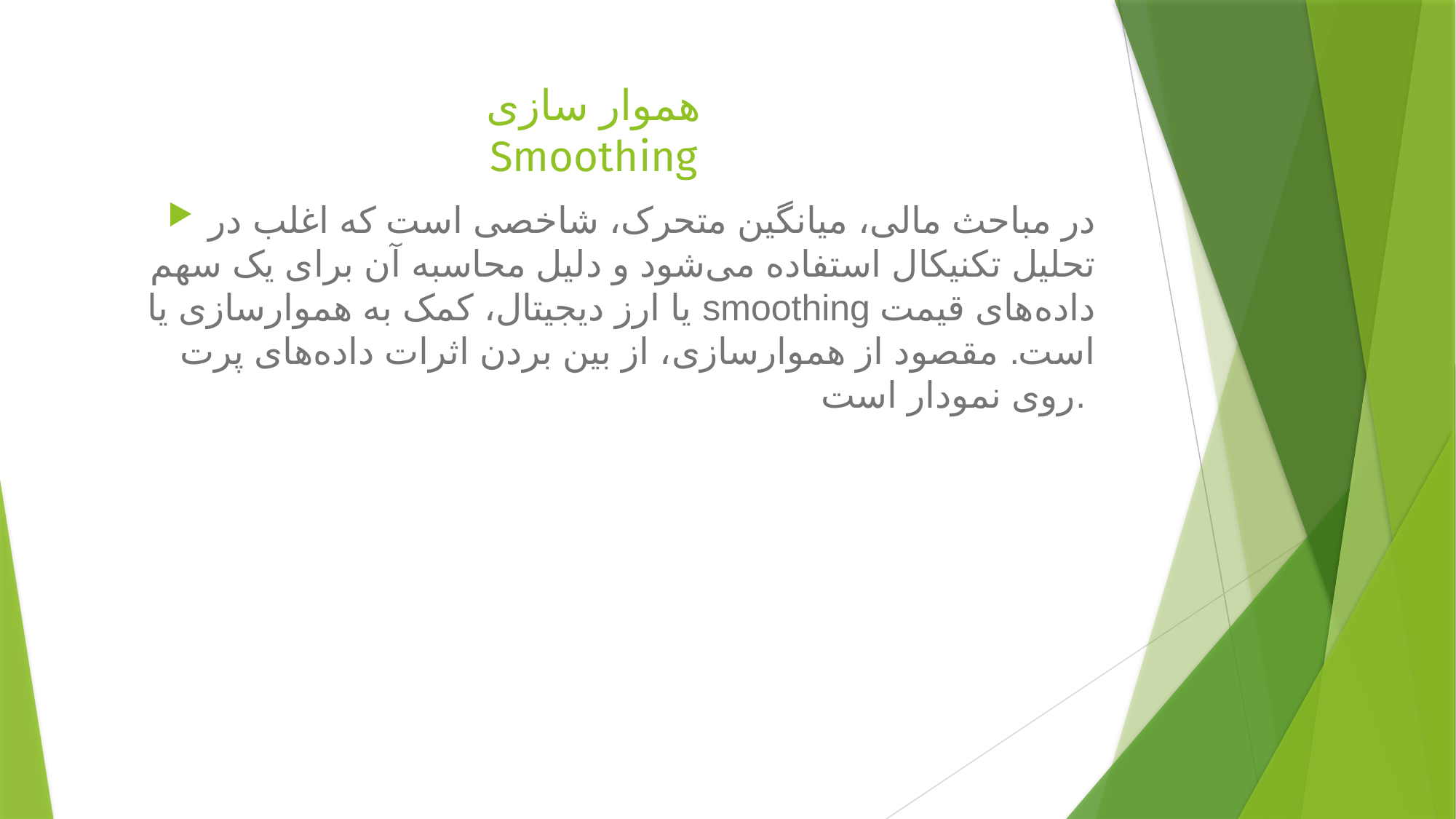

# هموار سازی Smoothing
در مباحث مالی، میانگین متحرک، شاخصی است که اغلب در تحلیل تکنیکال استفاده می‌شود و دلیل محاسبه آن برای یک سهم یا ارز دیجیتال، کمک به هموارسازی یا smoothing داده‌های قیمت است. مقصود از هموارسازی، از بین بردن اثرات داده‌های پرت روی نمودار است.